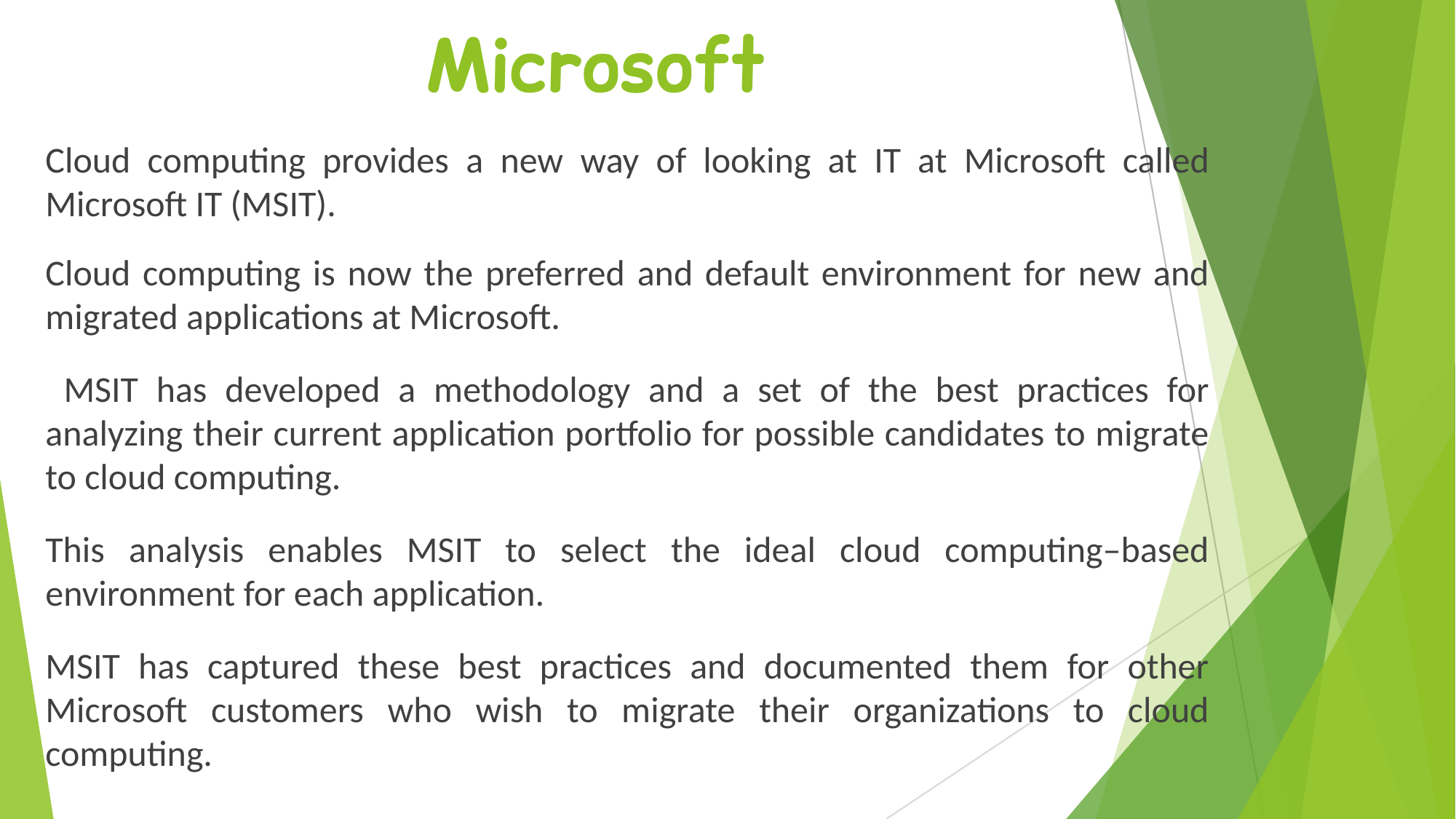

# Microsoft
Cloud computing provides a new way of looking at IT at Microsoft called Microsoft IT (MSIT).

Cloud computing is now the preferred and default environment for new and migrated applications at Microsoft.

 MSIT has developed a methodology and a set of the best practices for analyzing their current application portfolio for possible candidates to migrate to cloud computing.

This analysis enables MSIT to select the ideal cloud computing–based environment for each application.

MSIT has captured these best practices and documented them for other Microsoft customers who wish to migrate their organizations to cloud computing.